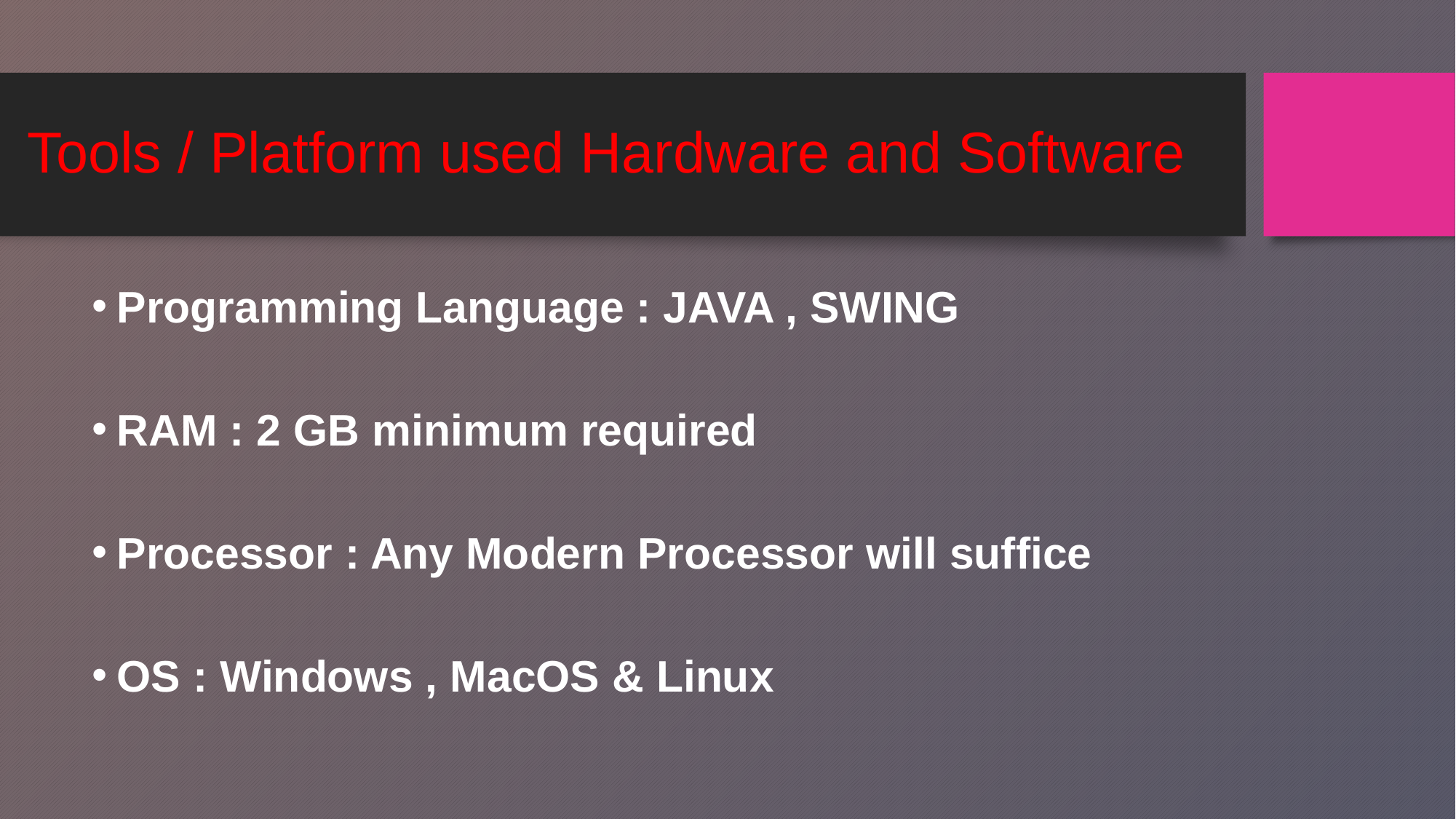

# Tools / Platform used Hardware and Software
Programming Language : JAVA , SWING

RAM : 2 GB minimum required

Processor : Any Modern Processor will suffice

OS : Windows , MacOS & Linux